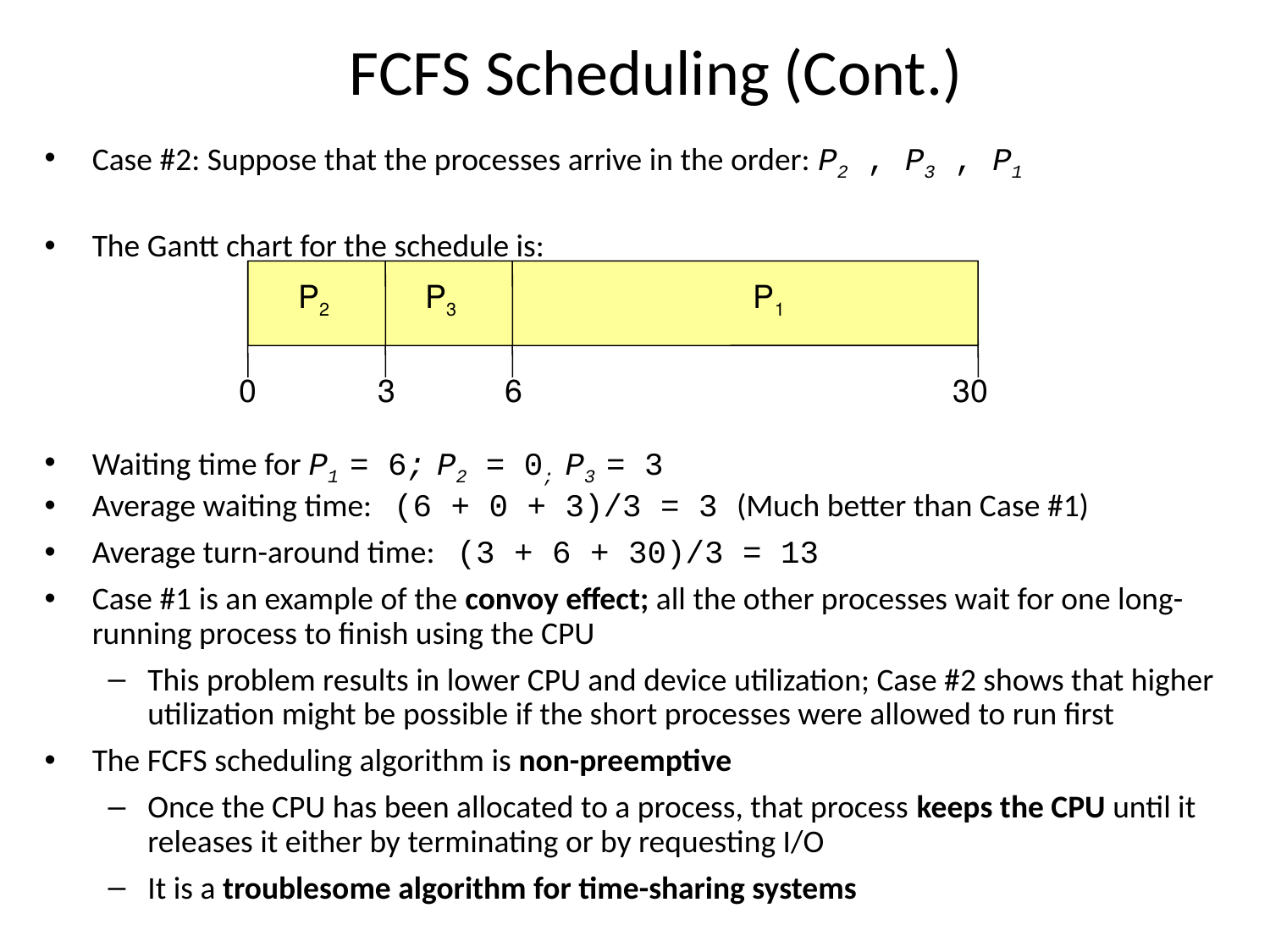

# FCFS Scheduling (Cont.)
Case #2: Suppose that the processes arrive in the order: P2 , P3 , P1
The Gantt chart for the schedule is:

Waiting time for P1 = 6; P2 = 0; P3 = 3
Average waiting time:   (6 + 0 + 3)/3 = 3 (Much better than Case #1)
Average turn-around time:   (3 + 6 + 30)/3 = 13
Case #1 is an example of the convoy effect; all the other processes wait for one long-running process to finish using the CPU
This problem results in lower CPU and device utilization; Case #2 shows that higher utilization might be possible if the short processes were allowed to run first
The FCFS scheduling algorithm is non-preemptive
Once the CPU has been allocated to a process, that process keeps the CPU until it releases it either by terminating or by requesting I/O
It is a troublesome algorithm for time-sharing systems

P2
P3
P1
0
3
6
30